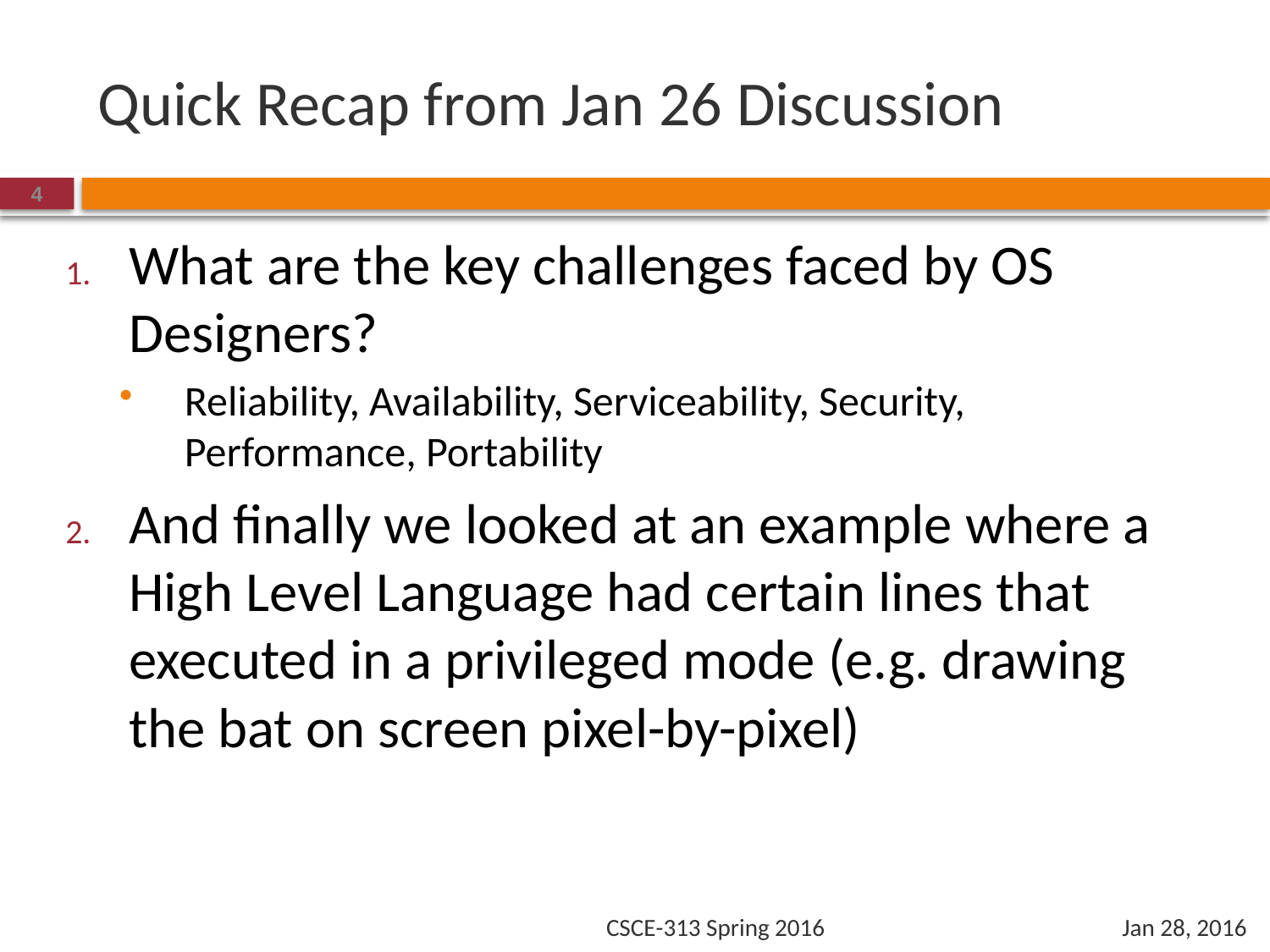

# Quick Recap from Jan 26 Discussion
Jan 28, 2016
What are the key challenges faced by OS Designers?
Reliability, Availability, Serviceability, Security, Performance, Portability
And finally we looked at an example where a High Level Language had certain lines that executed in a privileged mode (e.g. drawing the bat on screen pixel-by-pixel)

4
CSCE-313 Spring 2016